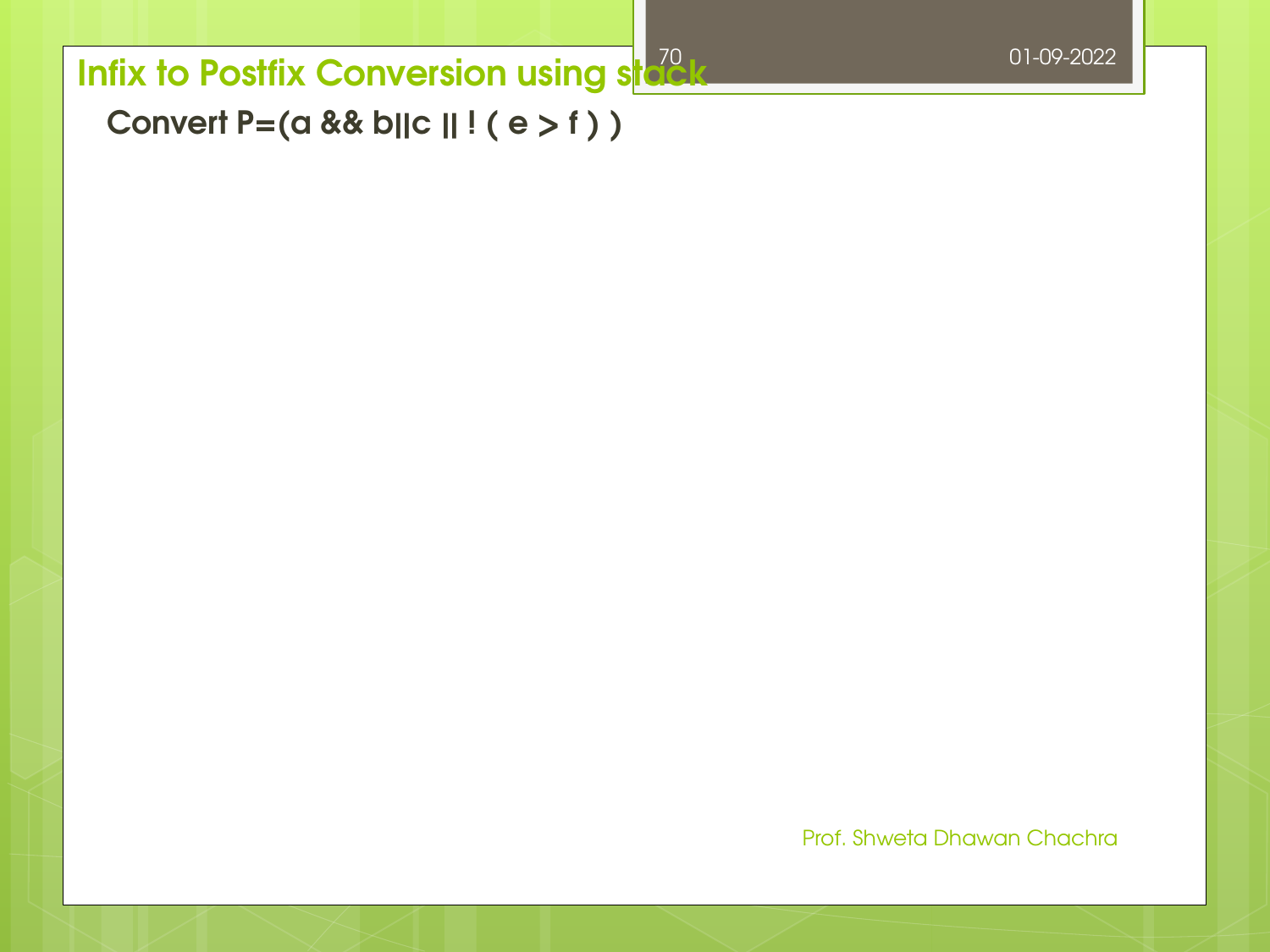

70
01-09-2022
# Infix to Postfix Conversion using stack
Convert P=(a && b||c || ! ( e > f ) )

Prof. Shweta Dhawan Chachra